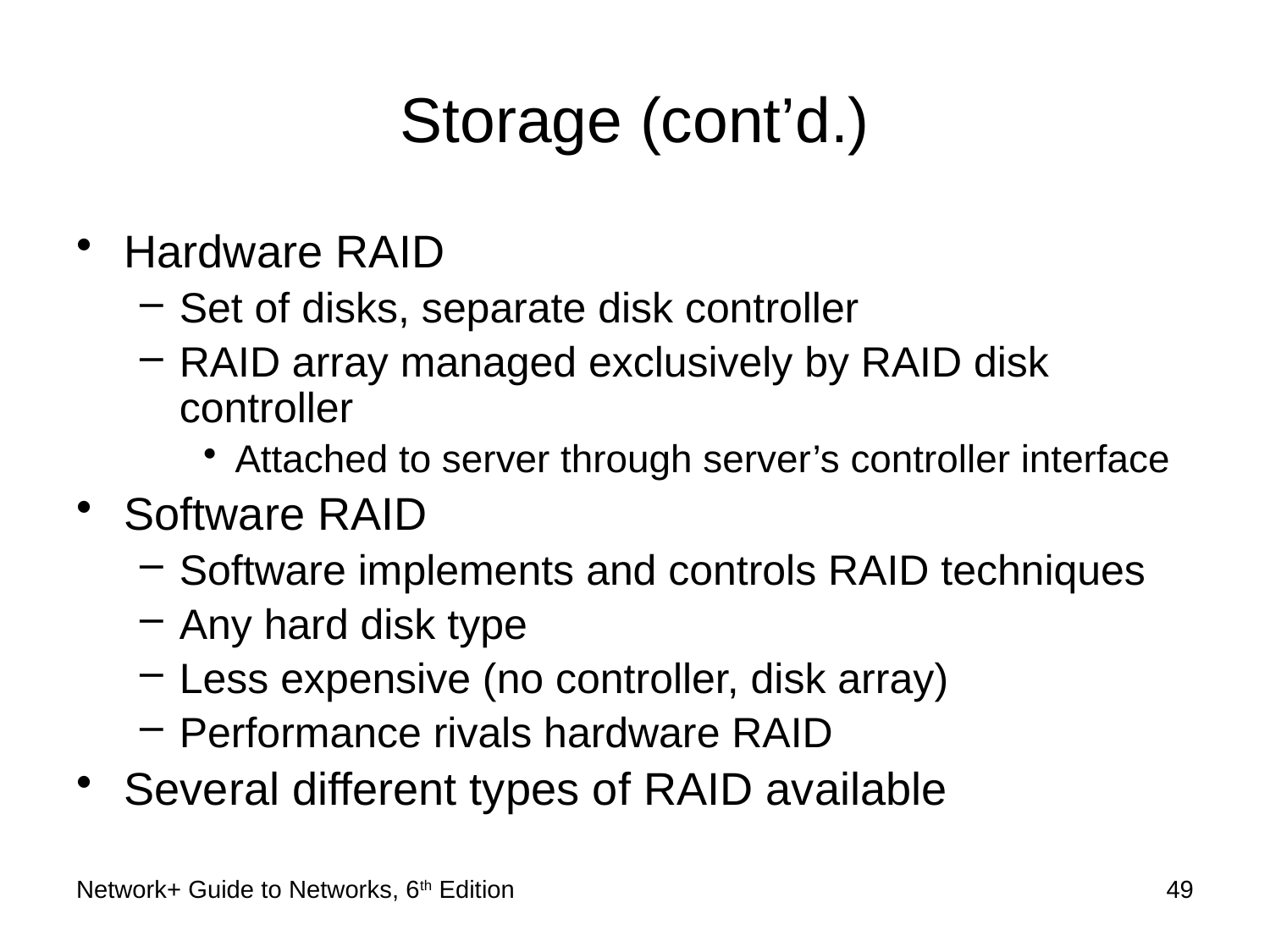

# Storage (cont’d.)
Hardware RAID
Set of disks, separate disk controller
RAID array managed exclusively by RAID disk controller
Attached to server through server’s controller interface
Software RAID
Software implements and controls RAID techniques
Any hard disk type
Less expensive (no controller, disk array)
Performance rivals hardware RAID
Several different types of RAID available
Network+ Guide to Networks, 6th Edition
49